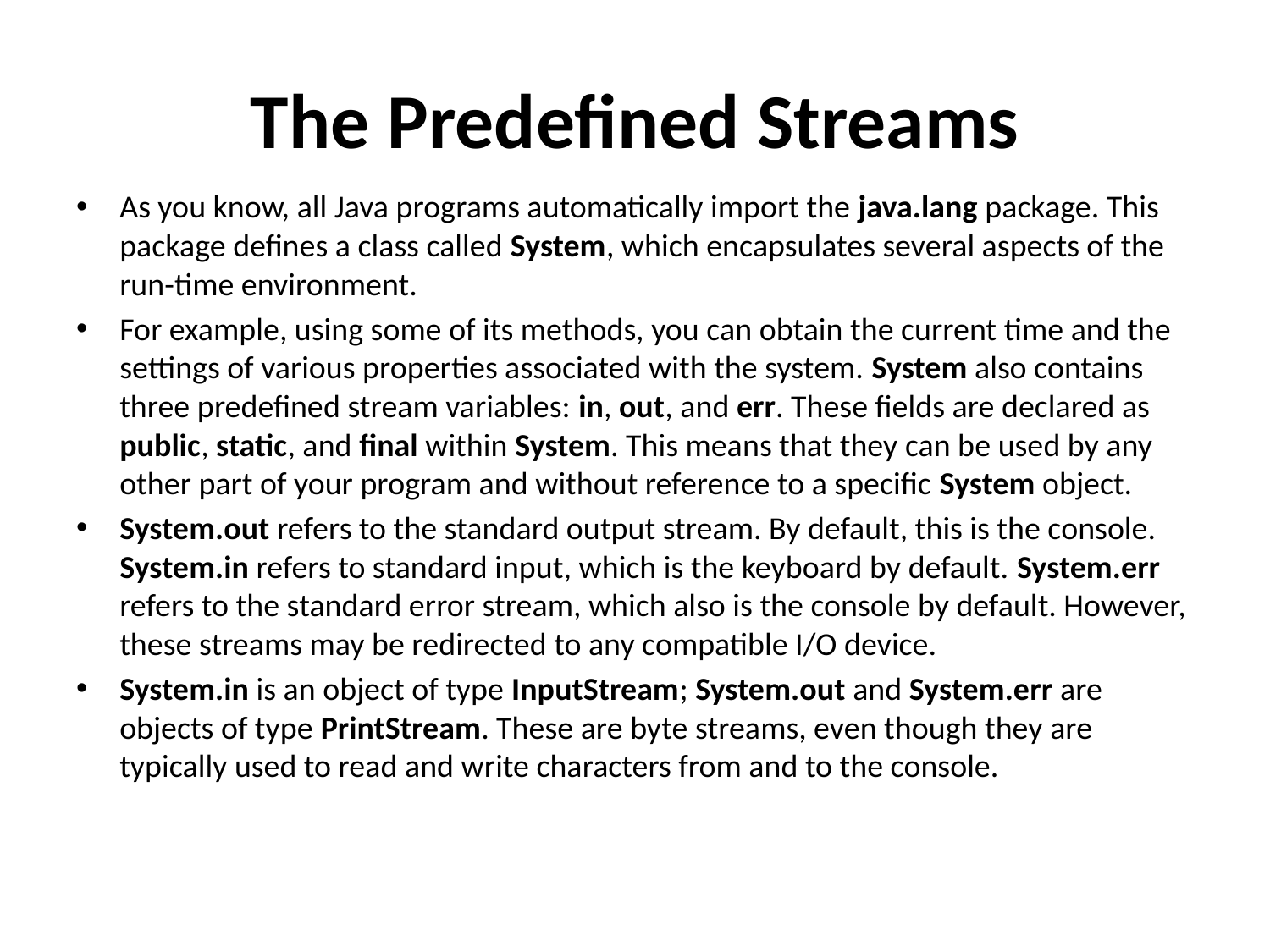

# The Predefined Streams
As you know, all Java programs automatically import the java.lang package. This package defines a class called System, which encapsulates several aspects of the run-time environment.
For example, using some of its methods, you can obtain the current time and the settings of various properties associated with the system. System also contains three predefined stream variables: in, out, and err. These fields are declared as public, static, and final within System. This means that they can be used by any other part of your program and without reference to a specific System object.
System.out refers to the standard output stream. By default, this is the console. System.in refers to standard input, which is the keyboard by default. System.err refers to the standard error stream, which also is the console by default. However, these streams may be redirected to any compatible I/O device.
System.in is an object of type InputStream; System.out and System.err are objects of type PrintStream. These are byte streams, even though they are typically used to read and write characters from and to the console.